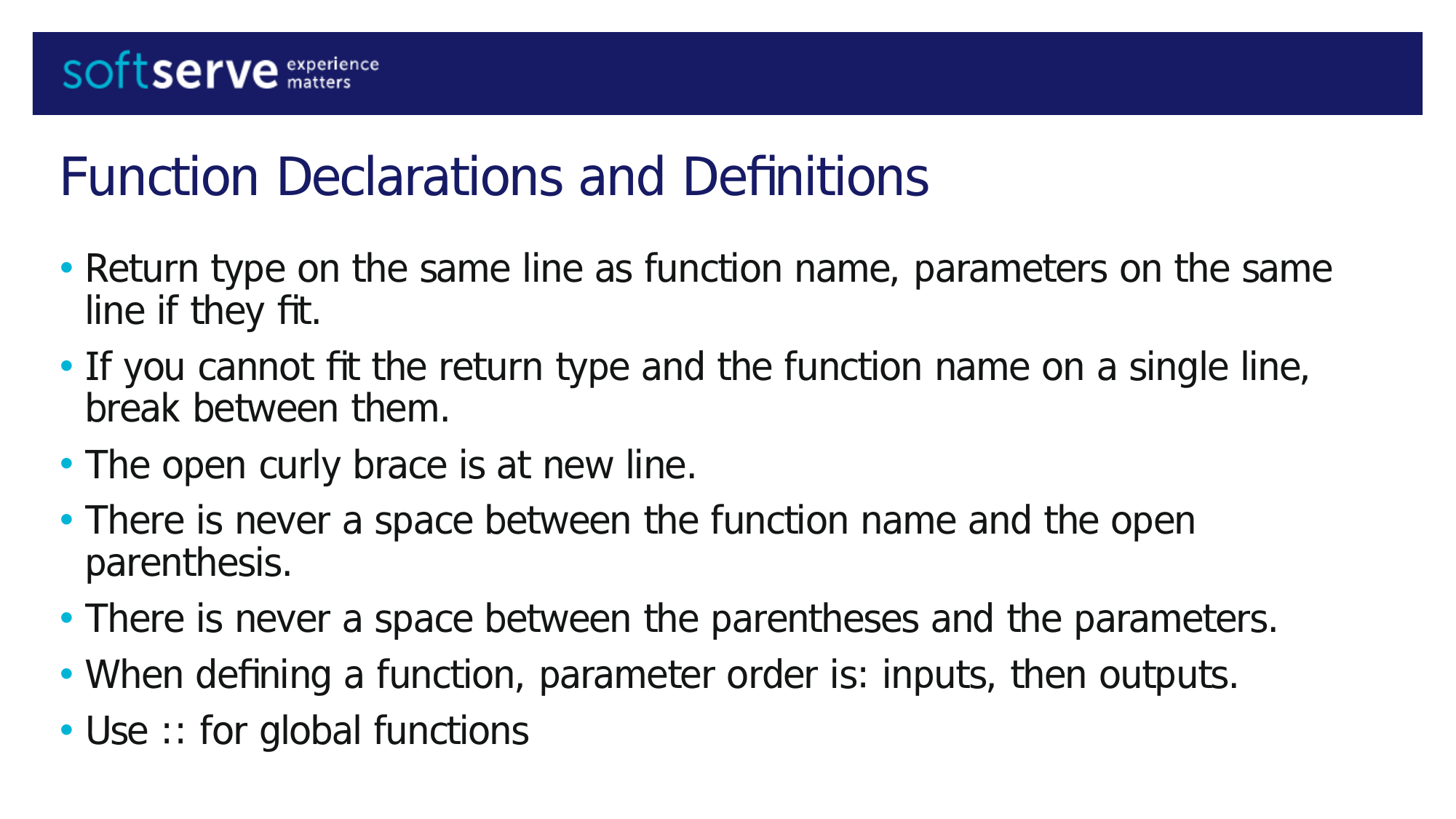

# Function Declarations and Definitions
Return type on the same line as function name, parameters on the same line if they fit.
If you cannot fit the return type and the function name on a single line, break between them.
The open curly brace is at new line.
There is never a space between the function name and the open parenthesis.
There is never a space between the parentheses and the parameters.
When defining a function, parameter order is: inputs, then outputs.
Use :: for global functions